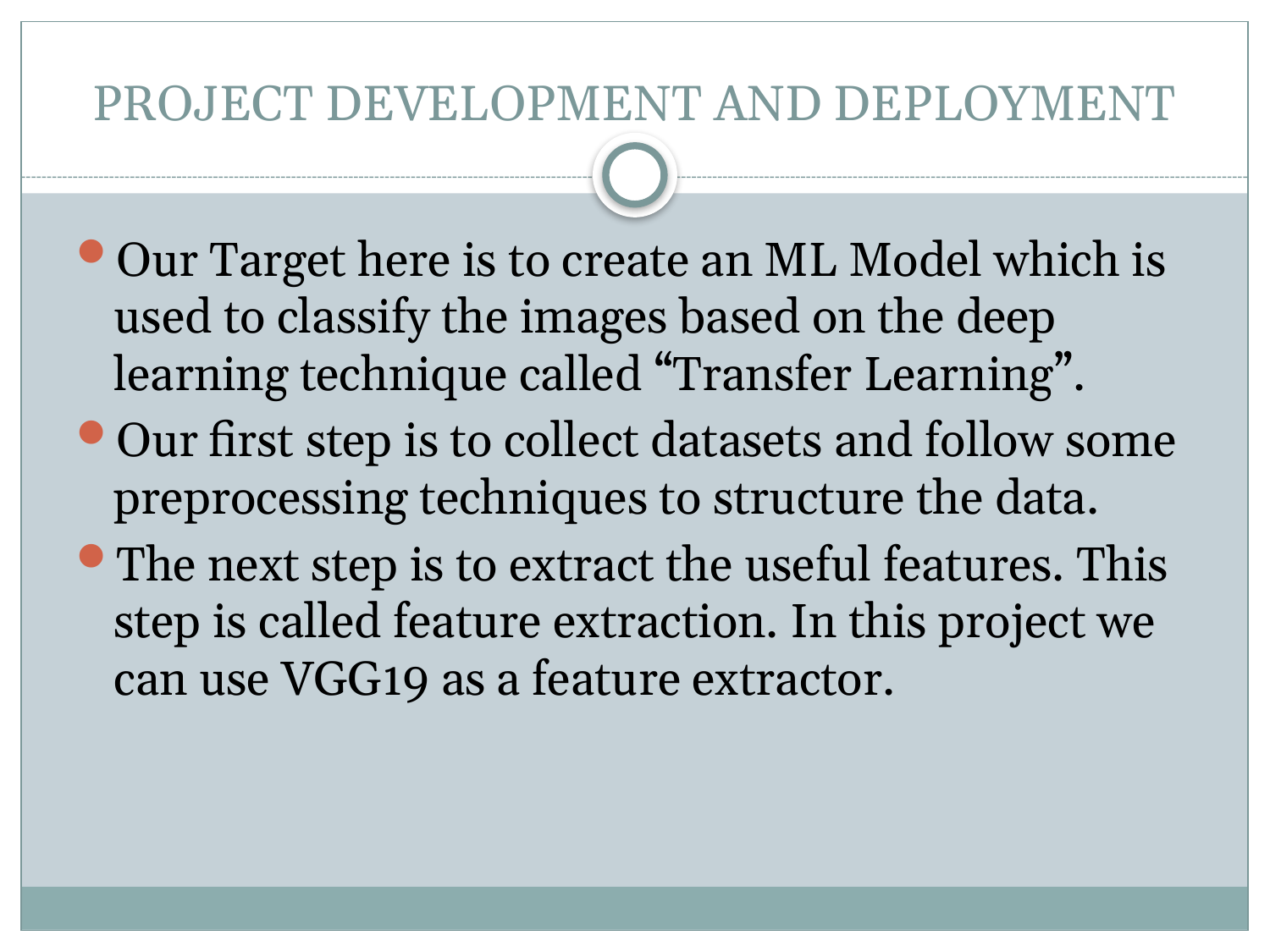

# PROJECT DEVELOPMENT AND DEPLOYMENT
Our Target here is to create an ML Model which is used to classify the images based on the deep learning technique called “Transfer Learning”.
Our first step is to collect datasets and follow some preprocessing techniques to structure the data.
The next step is to extract the useful features. This step is called feature extraction. In this project we can use VGG19 as a feature extractor.